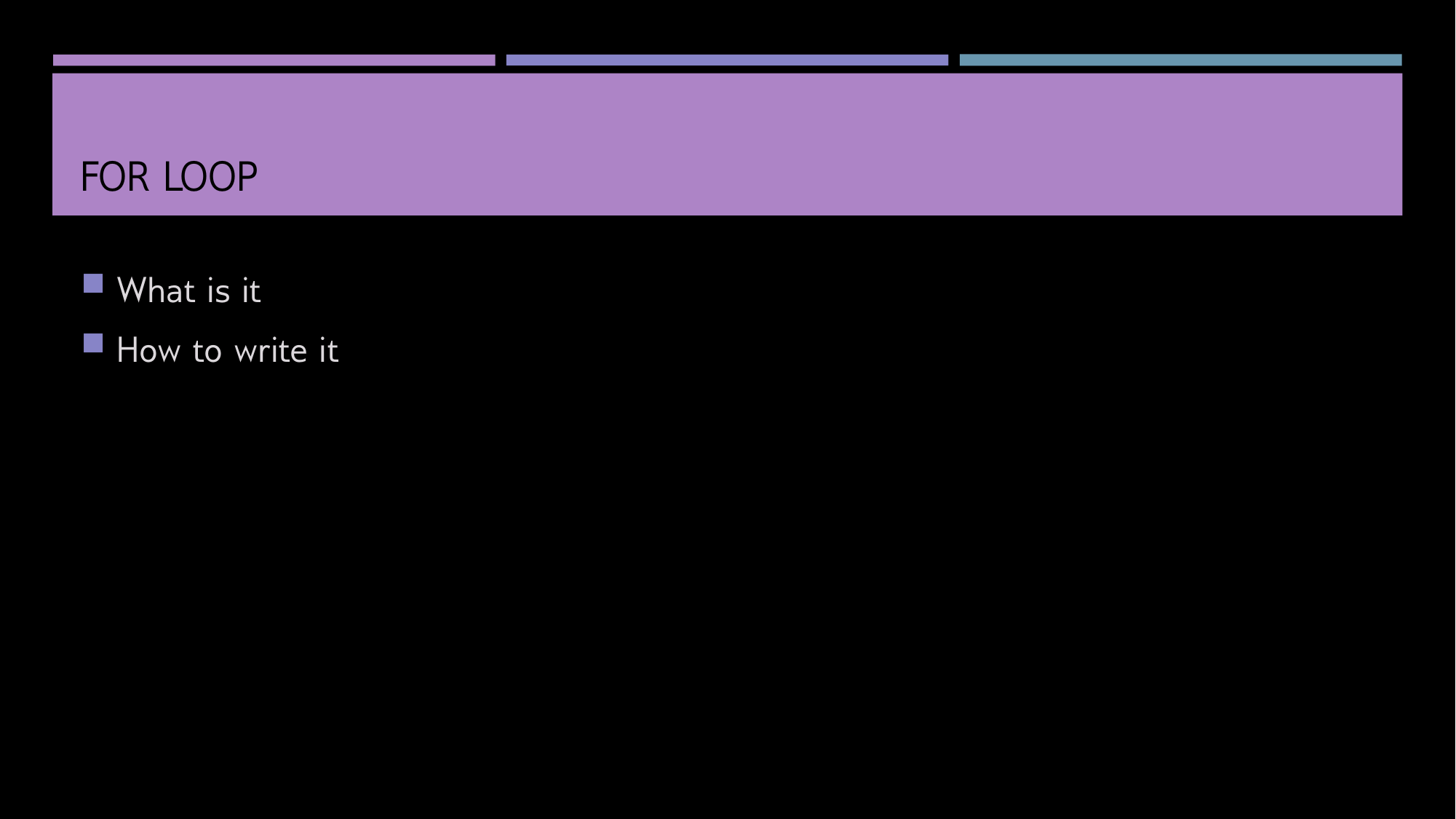

# For Loop
What is it
How to write it